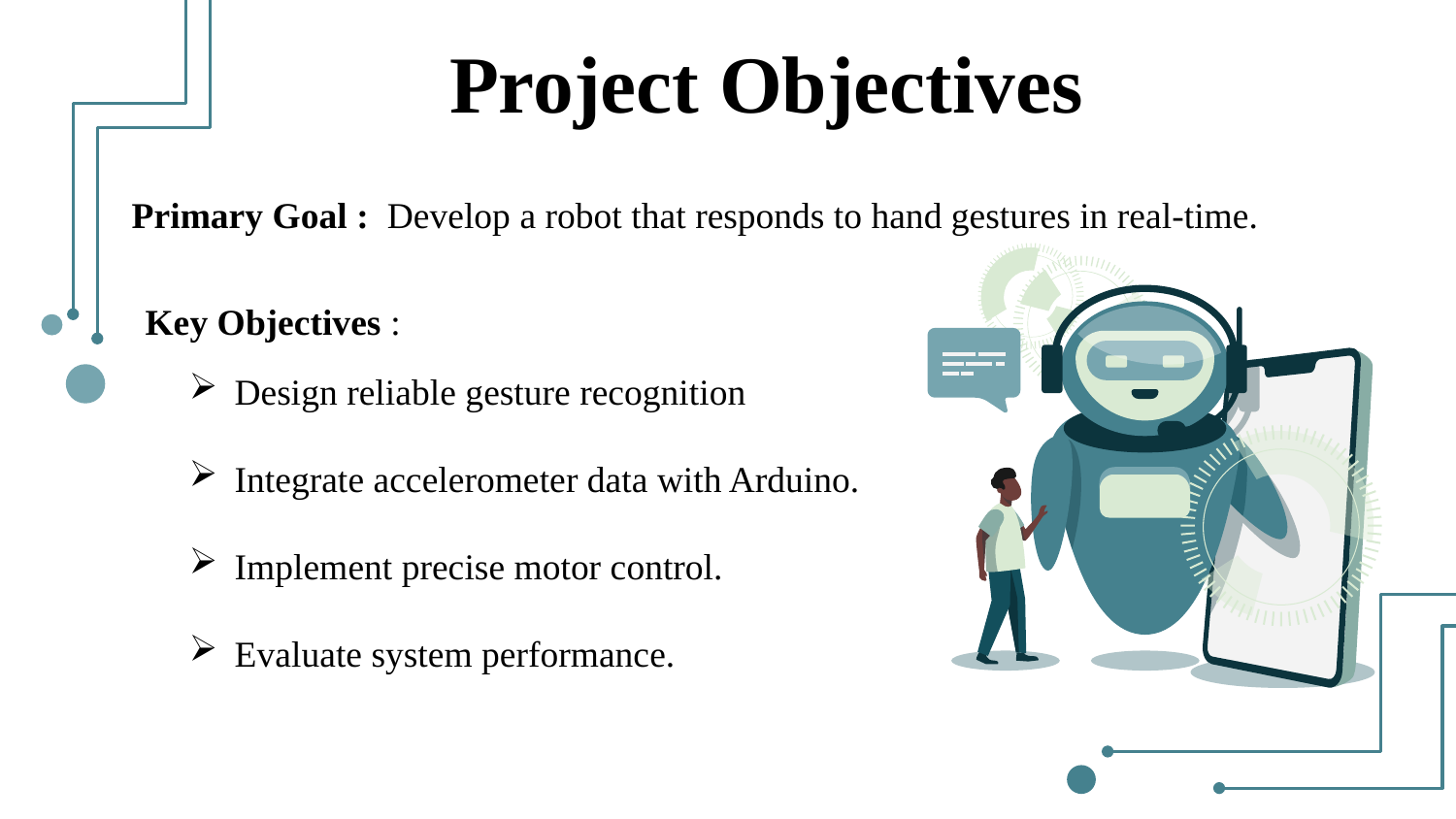

Project Objectives
Primary Goal :  Develop a robot that responds to hand gestures in real-time.

Design reliable gesture recognition
Integrate accelerometer data with Arduino.
Implement precise motor control.
Evaluate system performance.

Key Objectives :